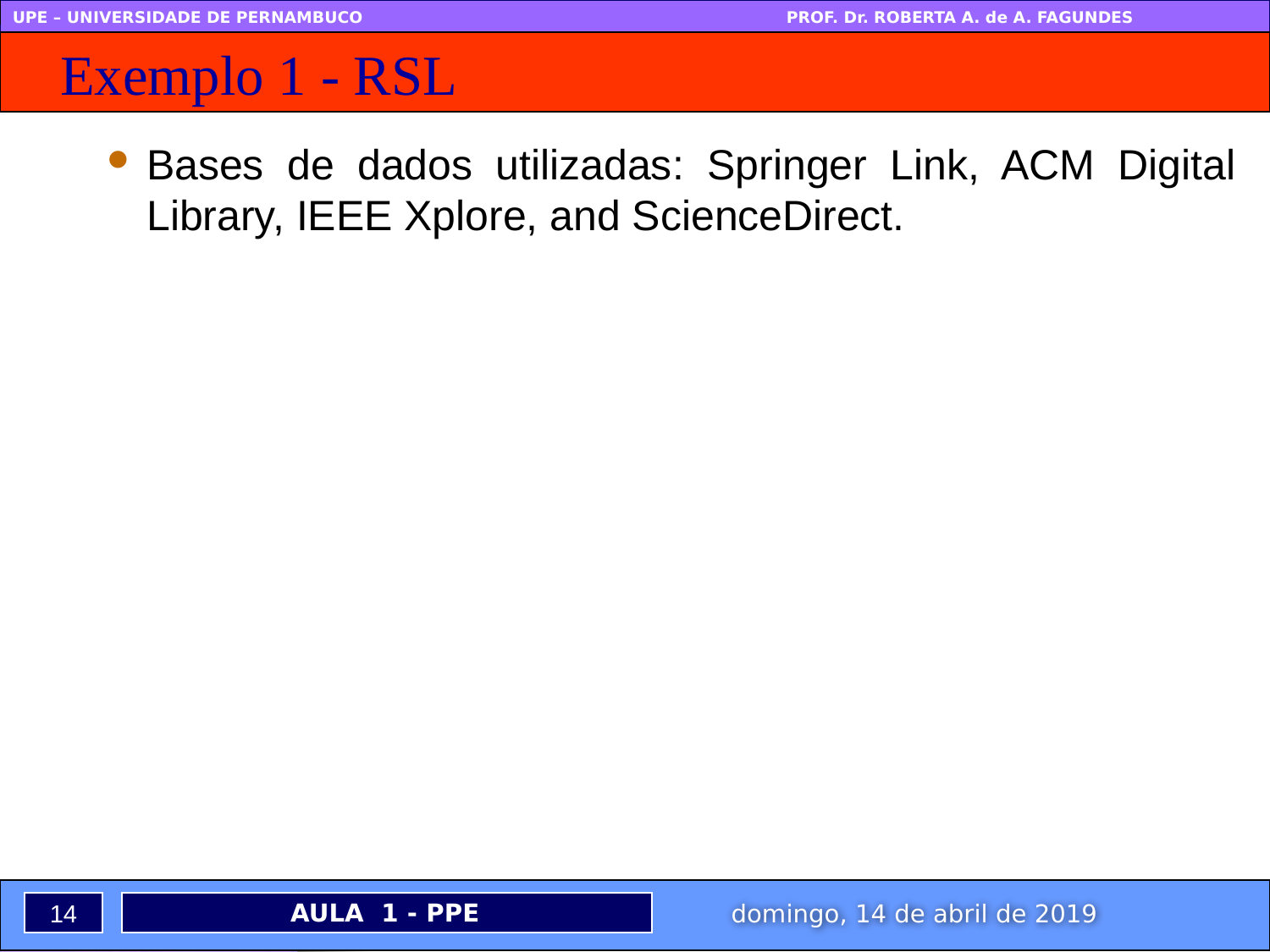

# Exemplo 1 - RSL
Bases de dados utilizadas: Springer Link, ACM Digital Library, IEEE Xplore, and ScienceDirect.